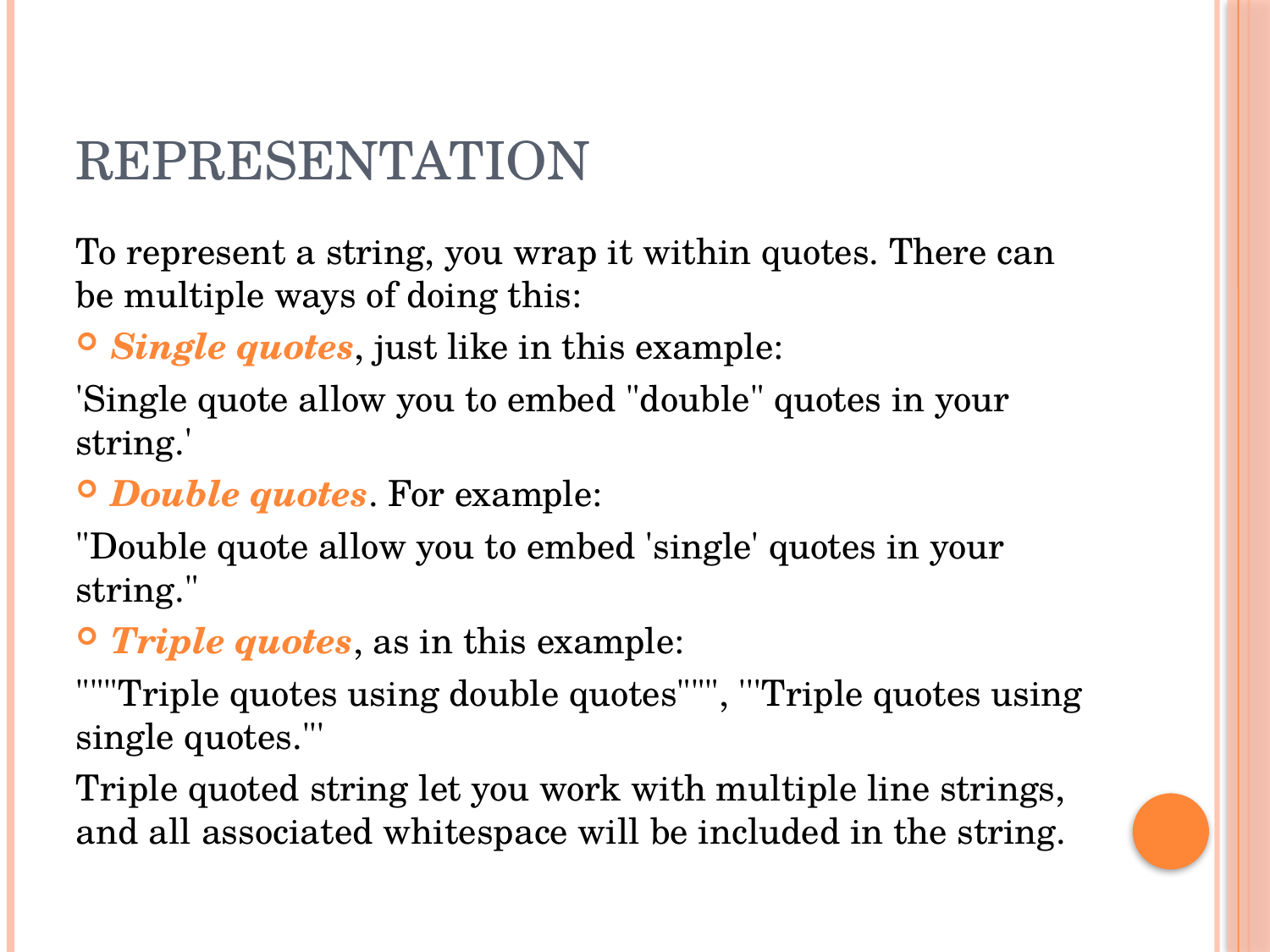

# Representation
To represent a string, you wrap it within quotes. There can be multiple ways of doing this:
Single quotes, just like in this example:
'Single quote allow you to embed "double" quotes in your string.'
Double quotes. For example:
"Double quote allow you to embed 'single' quotes in your string."
Triple quotes, as in this example:
"""Triple quotes using double quotes""", '''Triple quotes using single quotes.'''
Triple quoted string let you work with multiple line strings, and all associated whitespace will be included in the string.